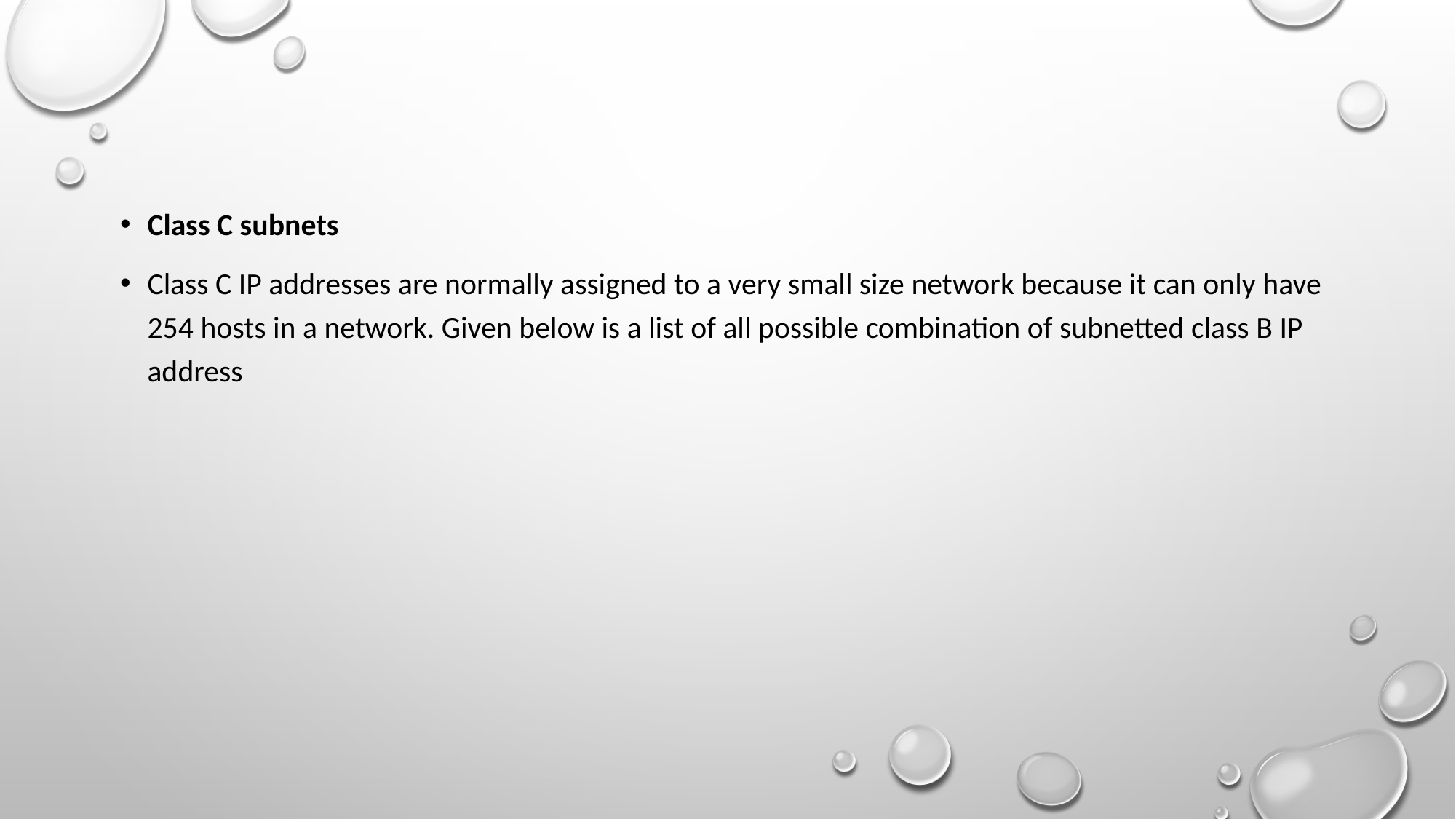

Class C subnets
Class C IP addresses are normally assigned to a very small size network because it can only have 254 hosts in a network. Given below is a list of all possible combination of subnetted class B IP address